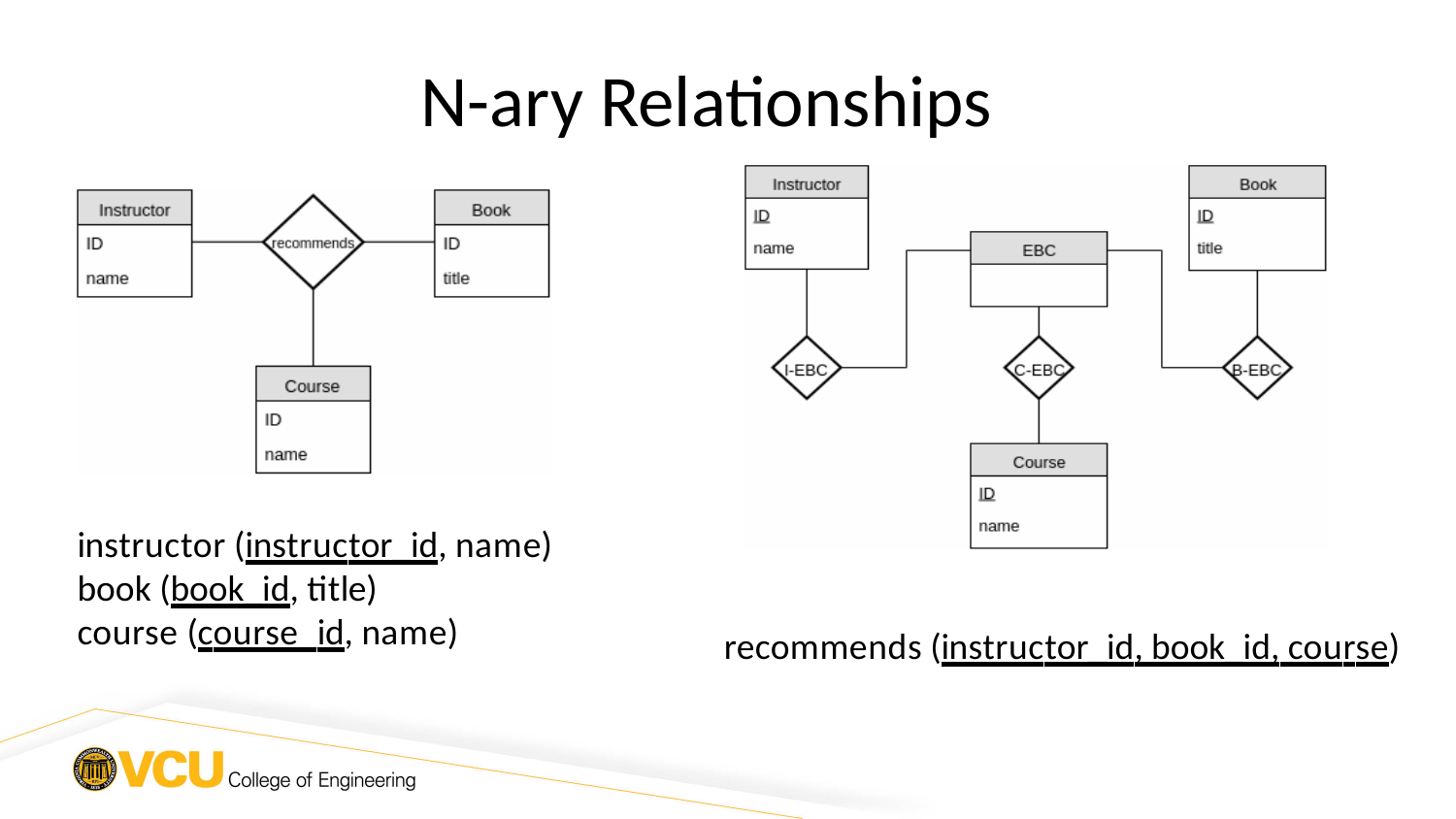

N-ary Relationships

instructor (instructor_id, name)
book (book_id, title)
course (course_id, name)
Ternary relationship
recommends (instructor_id, book_id, course)
DB designer